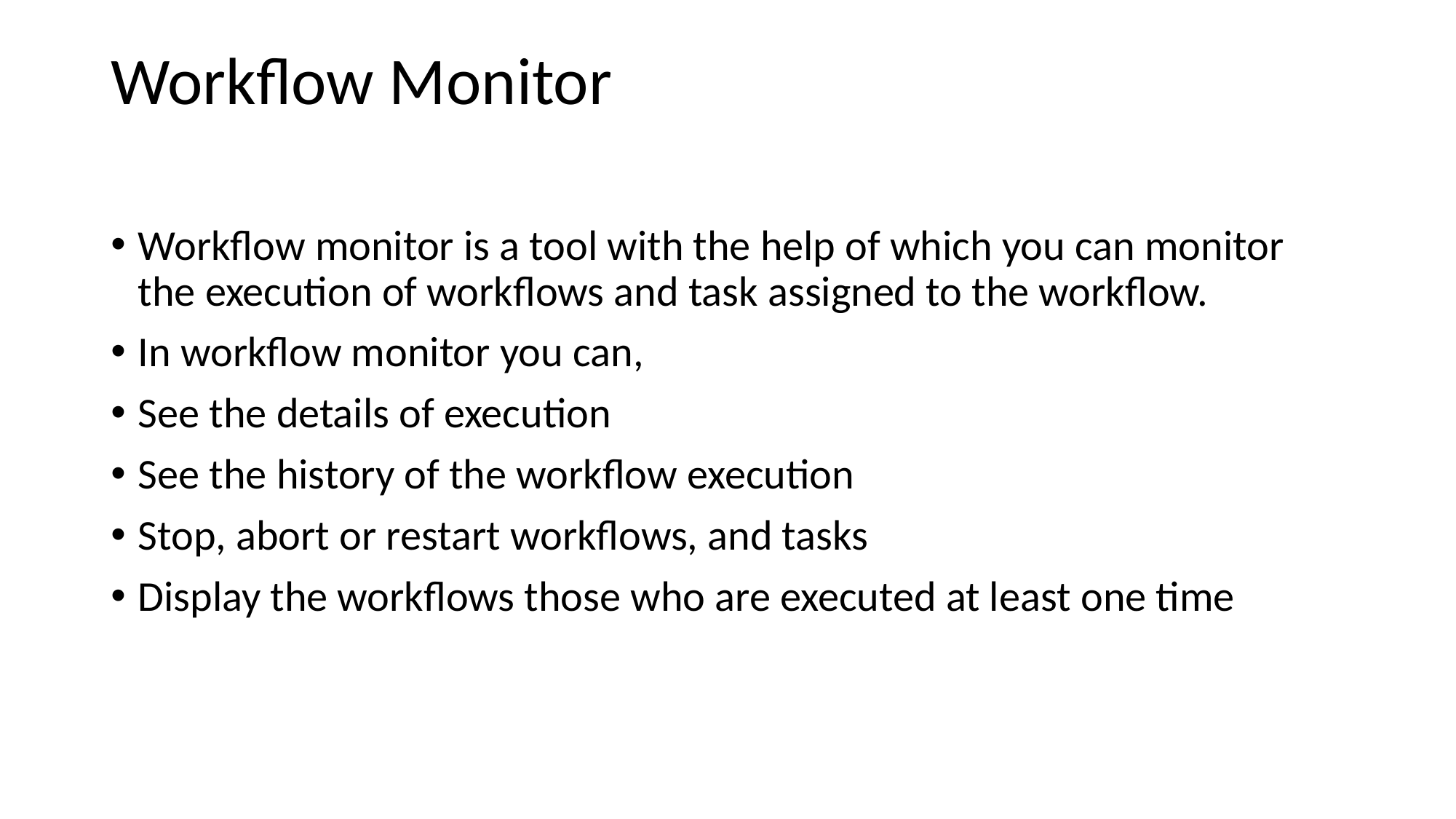

# Workflow Monitor
Workflow monitor is a tool with the help of which you can monitor the execution of workflows and task assigned to the workflow.
In workflow monitor you can,
See the details of execution
See the history of the workflow execution
Stop, abort or restart workflows, and tasks
Display the workflows those who are executed at least one time